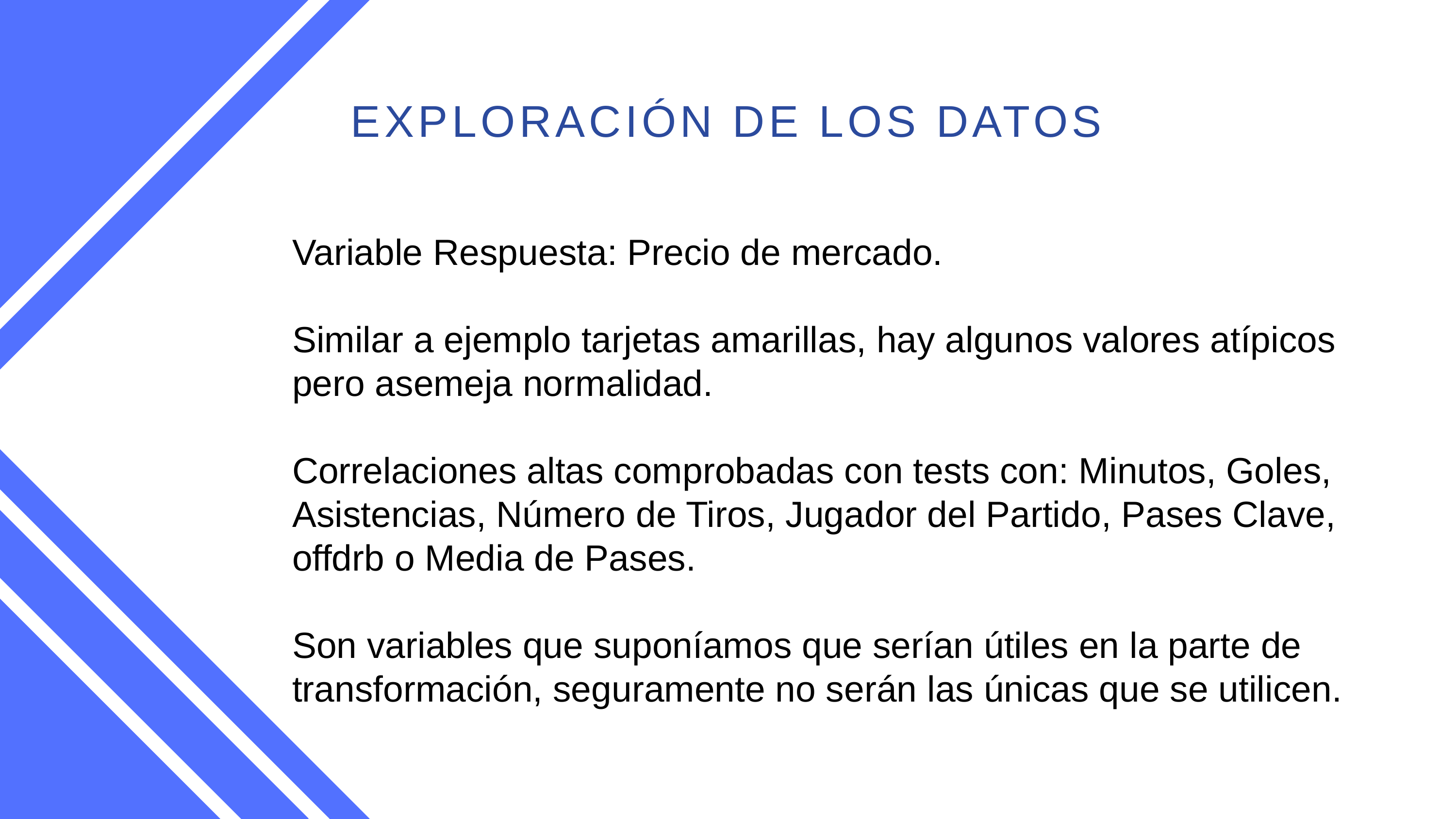

EXPLORACIÓN DE LOS DATOS
1

Variable Respuesta: Precio de mercado.

Similar a ejemplo tarjetas amarillas, hay algunos valores atípicos pero asemeja normalidad.

Correlaciones altas comprobadas con tests con: Minutos, Goles, Asistencias, Número de Tiros, Jugador del Partido, Pases Clave, offdrb o Media de Pases.

Son variables que suponíamos que serían útiles en la parte de transformación, seguramente no serán las únicas que se utilicen.